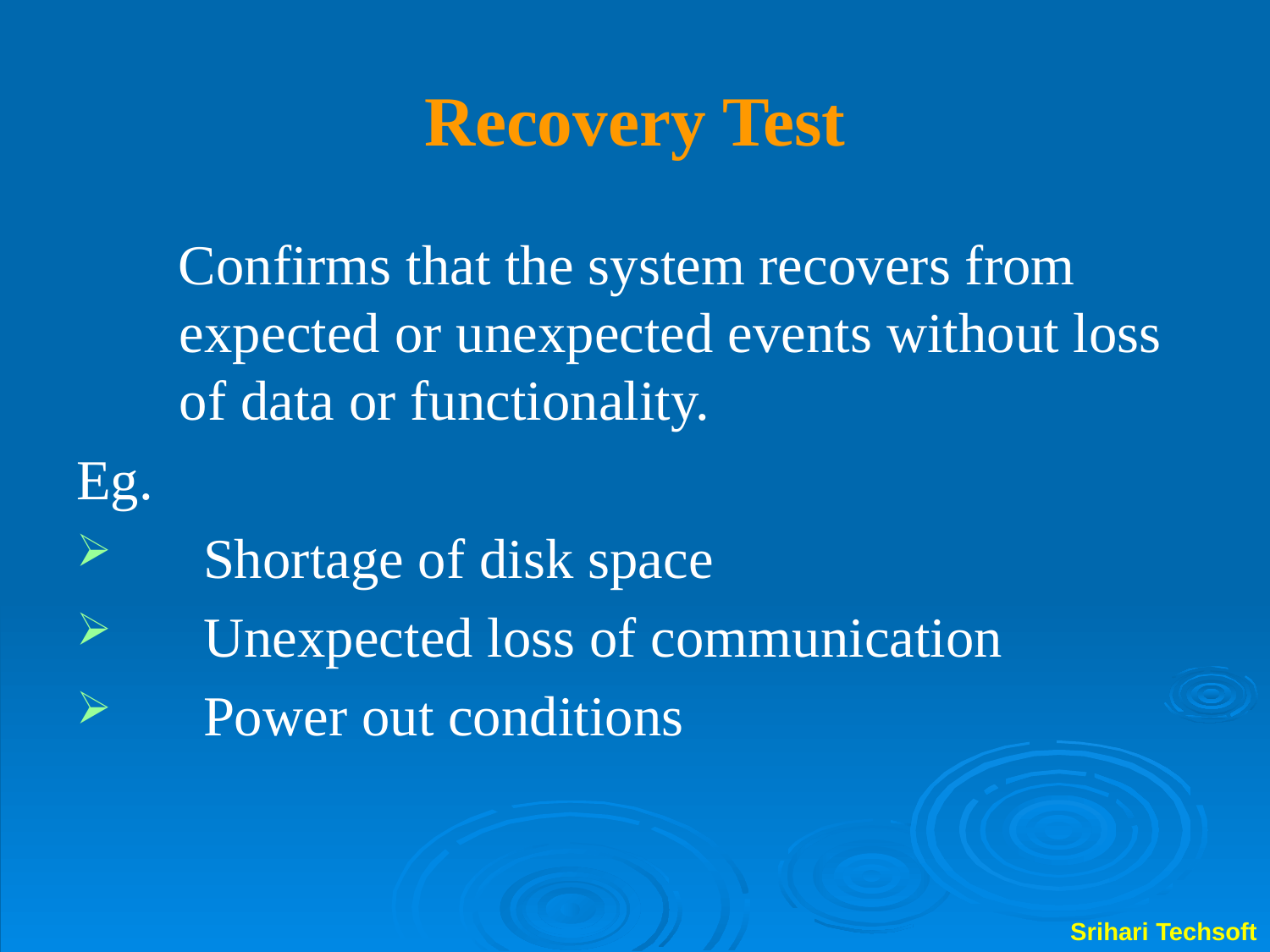

# Recovery Test
Confirms that the system recovers from expected or unexpected events without loss of data or functionality.
Eg.
	Shortage of disk space
	Unexpected loss of communication
	Power out conditions
Srihari Techsoft